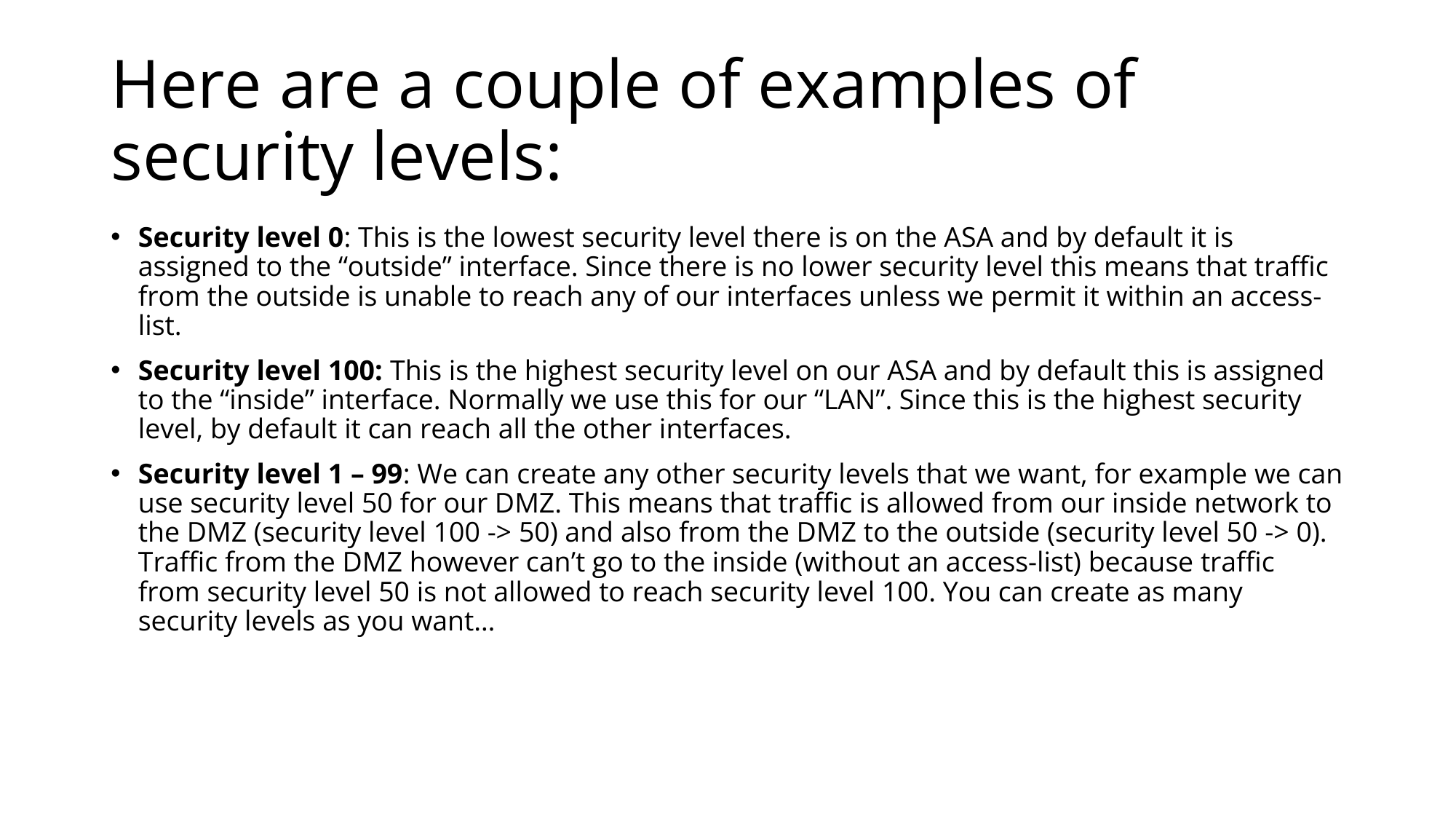

# Here are a couple of examples of security levels:
Security level 0: This is the lowest security level there is on the ASA and by default it is assigned to the “outside” interface. Since there is no lower security level this means that traffic from the outside is unable to reach any of our interfaces unless we permit it within an access-list.
Security level 100: This is the highest security level on our ASA and by default this is assigned to the “inside” interface. Normally we use this for our “LAN”. Since this is the highest security level, by default it can reach all the other interfaces.
Security level 1 – 99: We can create any other security levels that we want, for example we can use security level 50 for our DMZ. This means that traffic is allowed from our inside network to the DMZ (security level 100 -> 50) and also from the DMZ to the outside (security level 50 -> 0). Traffic from the DMZ however can’t go to the inside (without an access-list) because traffic from security level 50 is not allowed to reach security level 100. You can create as many security levels as you want…